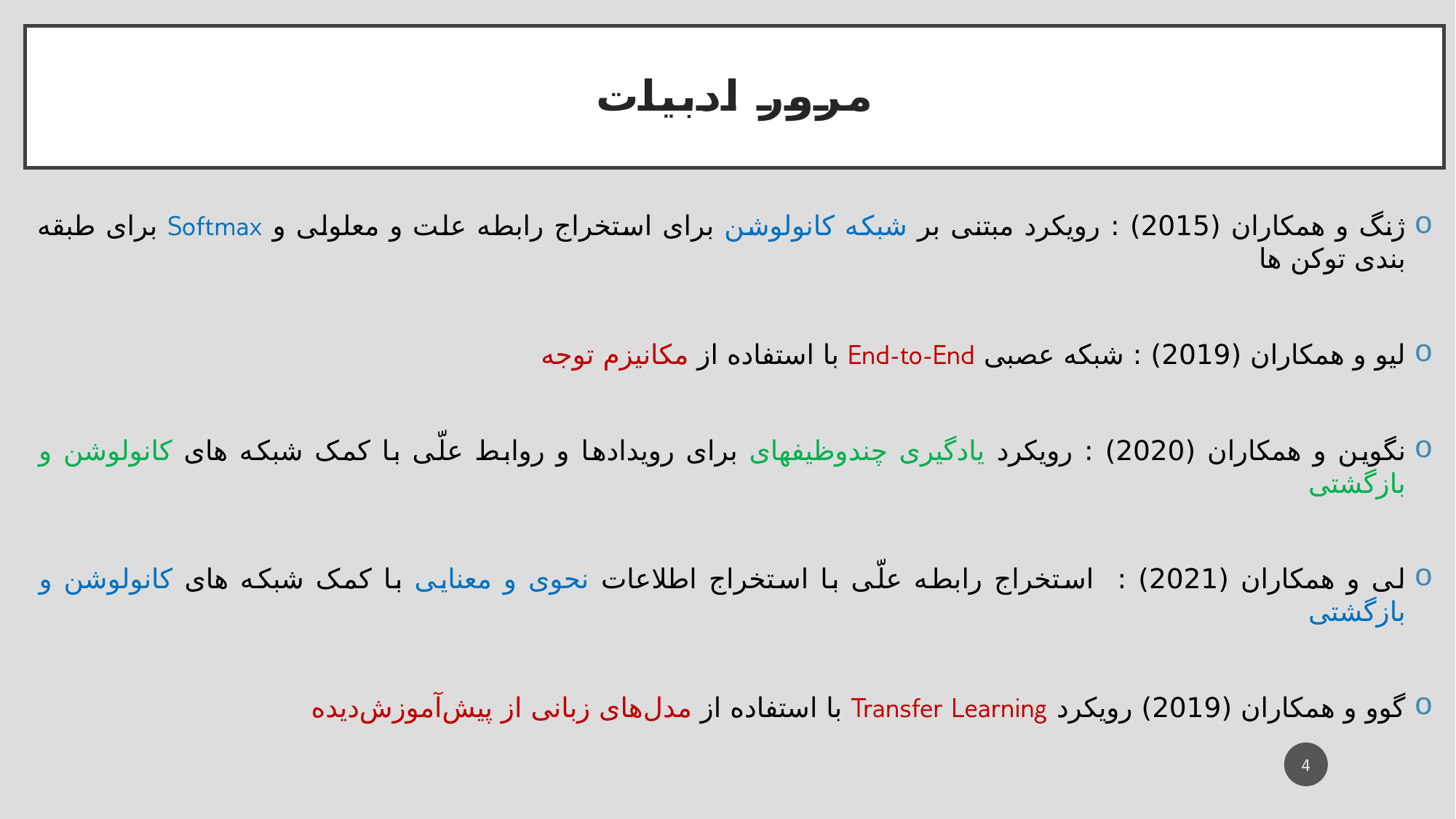

# مرور ادبیات
ژنگ و همکاران (2015) : رویکرد مبتنی بر شبکه کانولوشن برای استخراج رابطه علت و معلولی و Softmax برای طبقه بندی توکن ها

لیو و همکاران (2019) : شبکه عصبی End-to-End با استفاده از مکانیزم توجه

نگوین و همکاران (2020) : رویکرد یادگیری چند‌وظیفه­ای برای رویدادها و روابط علّی با کمک شبکه های کانولوشن و بازگشتی

لی و همکاران (2021) :  استخراج رابطه علّی با استخراج اطلاعات نحوی و معنایی با کمک شبکه های کانولوشن و بازگشتی

گوو و همکاران (2019) رویکرد Transfer Learning با استفاده از مدل‌های زبانی از‌ پیش‌آموزش‌دیده

4